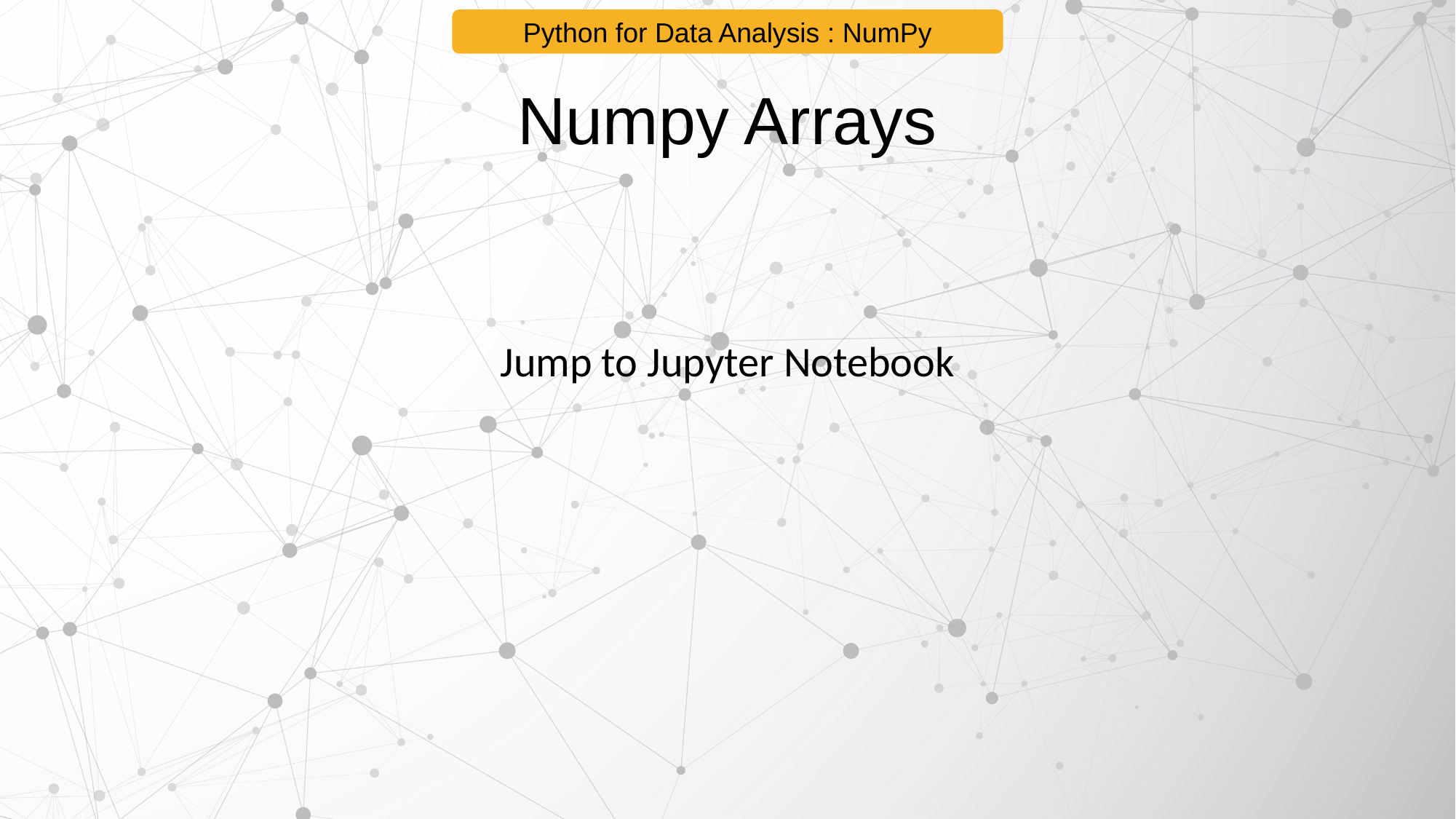

Python for Data Analysis : NumPy
# Numpy Arrays
Jump to Jupyter Notebook